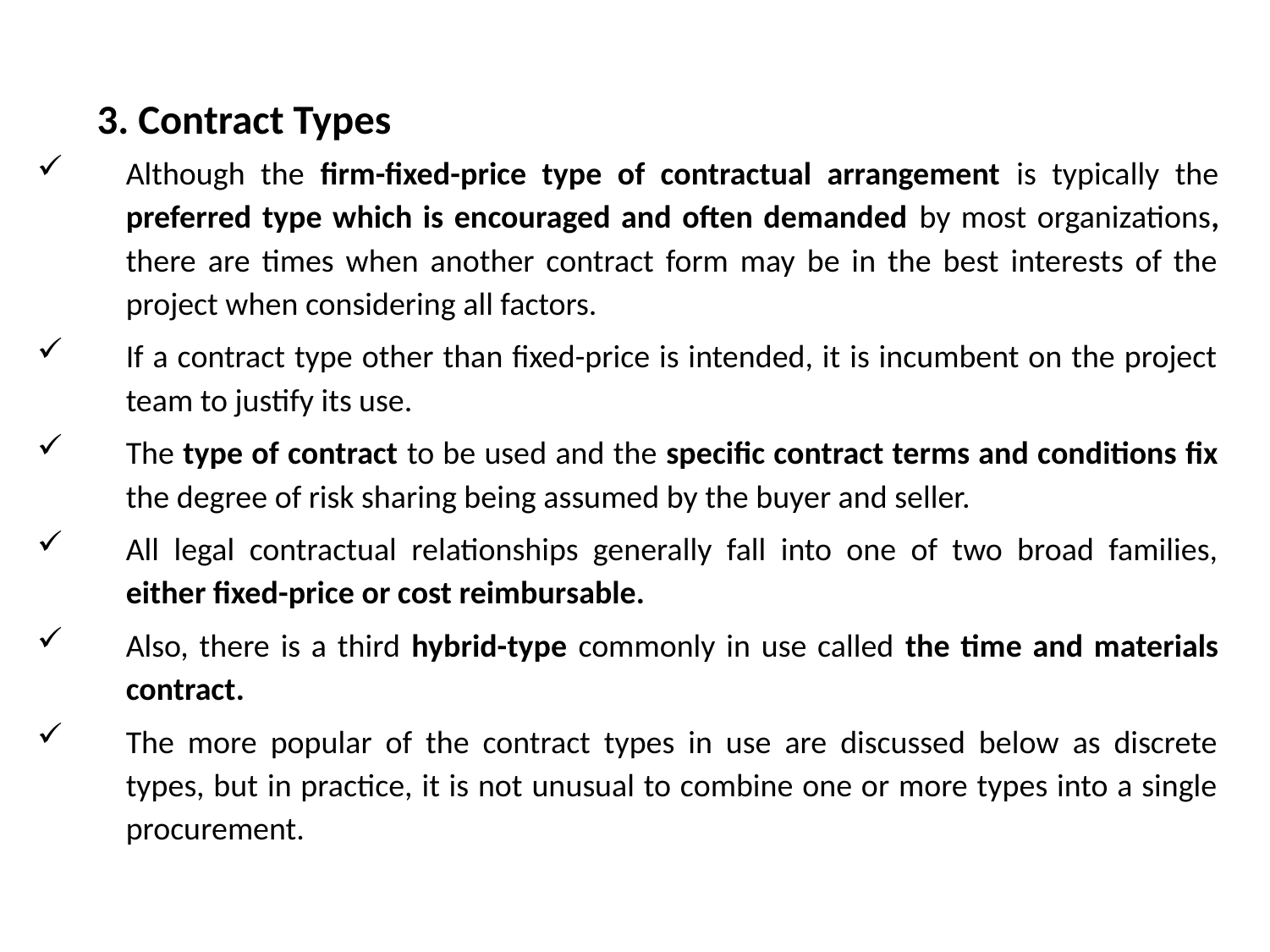

3. Contract Types
Although the firm-fixed-price type of contractual arrangement is typically the preferred type which is encouraged and often demanded by most organizations, there are times when another contract form may be in the best interests of the project when considering all factors.
If a contract type other than fixed-price is intended, it is incumbent on the project team to justify its use.
The type of contract to be used and the specific contract terms and conditions fix the degree of risk sharing being assumed by the buyer and seller.
All legal contractual relationships generally fall into one of two broad families, either fixed-price or cost reimbursable.
Also, there is a third hybrid-type commonly in use called the time and materials contract.
The more popular of the contract types in use are discussed below as discrete types, but in practice, it is not unusual to combine one or more types into a single procurement.